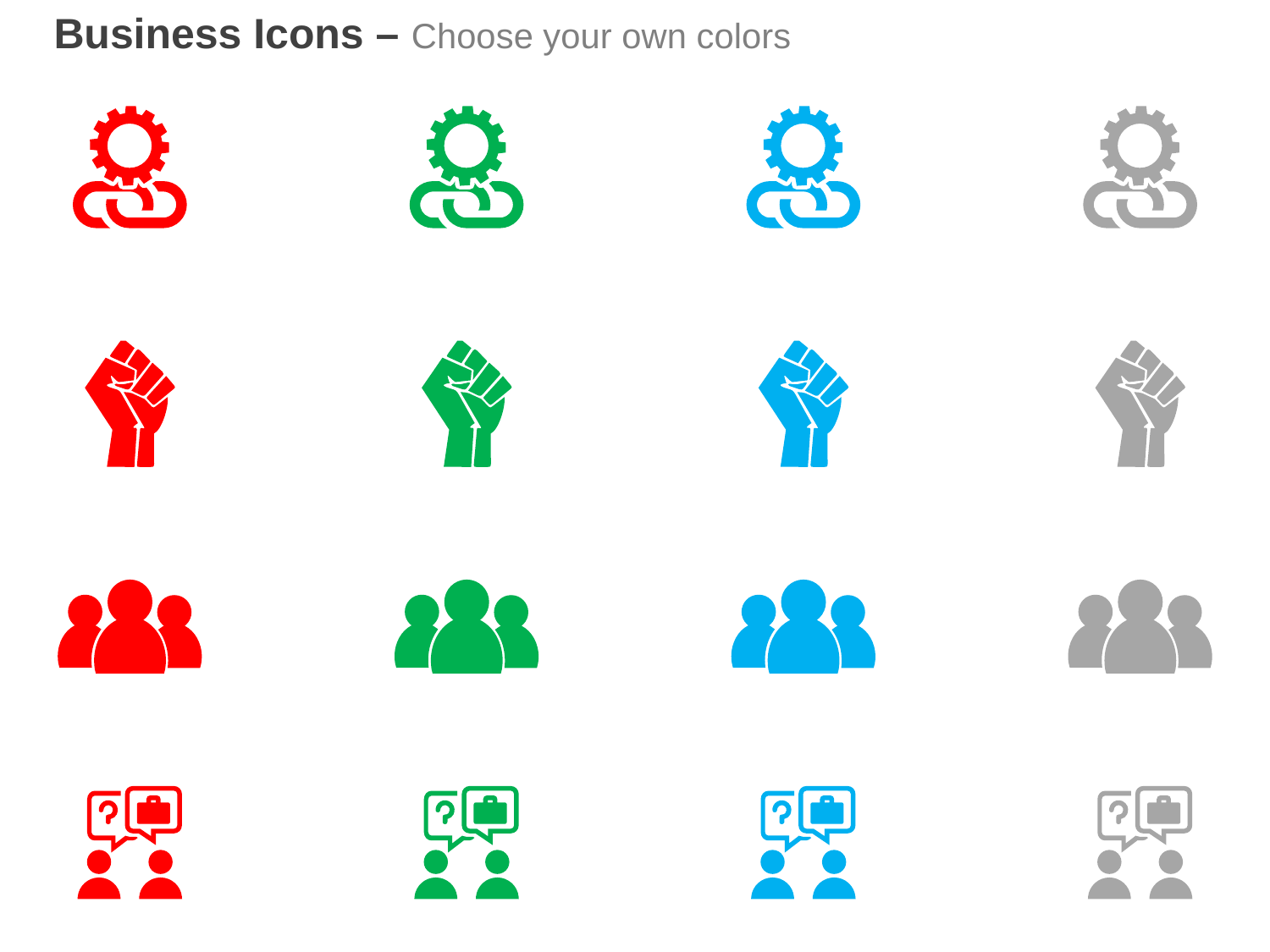

Business Icons – Choose your own colors